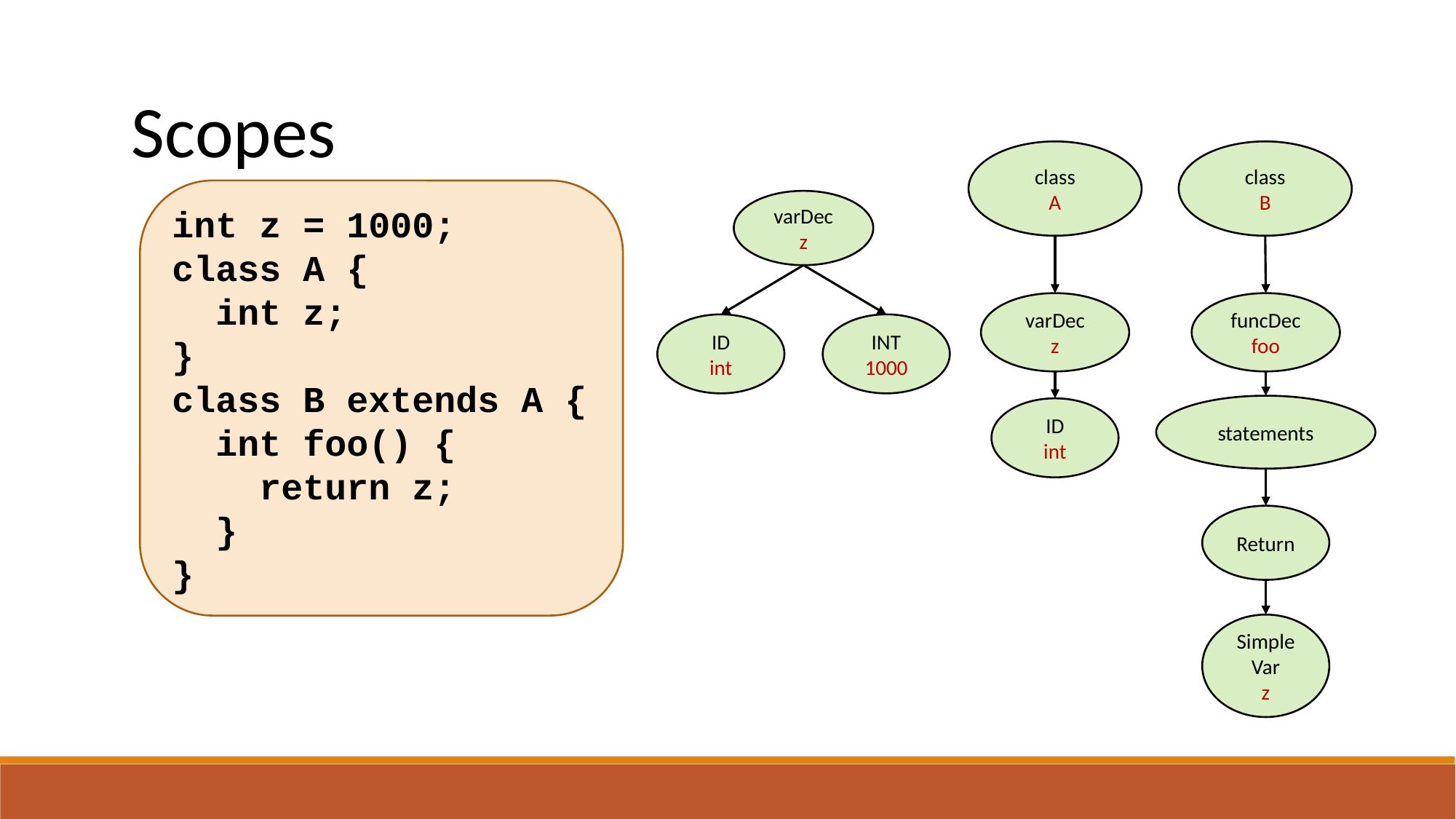

Scopes
class
A
class
B
int z = 1000;
class A {
  int z;
}
class B extends A {
  int foo() {
    return z;
  }
}
varDec
z
varDec
z
funcDec
foo
ID
int
INT
1000
statements
ID
int
Return
Simple
Var
z